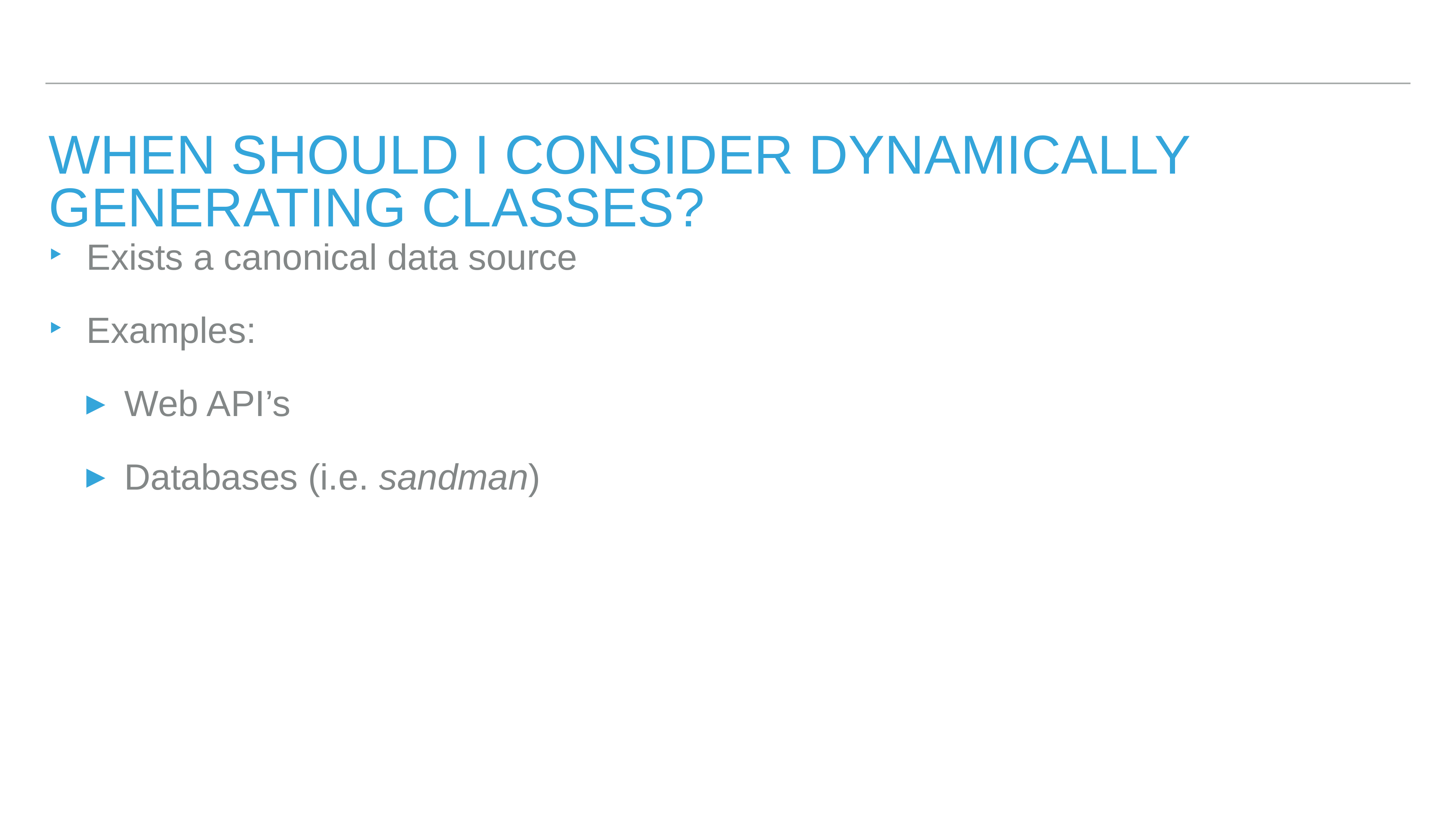

9
# When Should I Consider Dynamically Generating Classes?
Exists a canonical data source
Examples:
Web API’s
Databases (i.e. sandman)